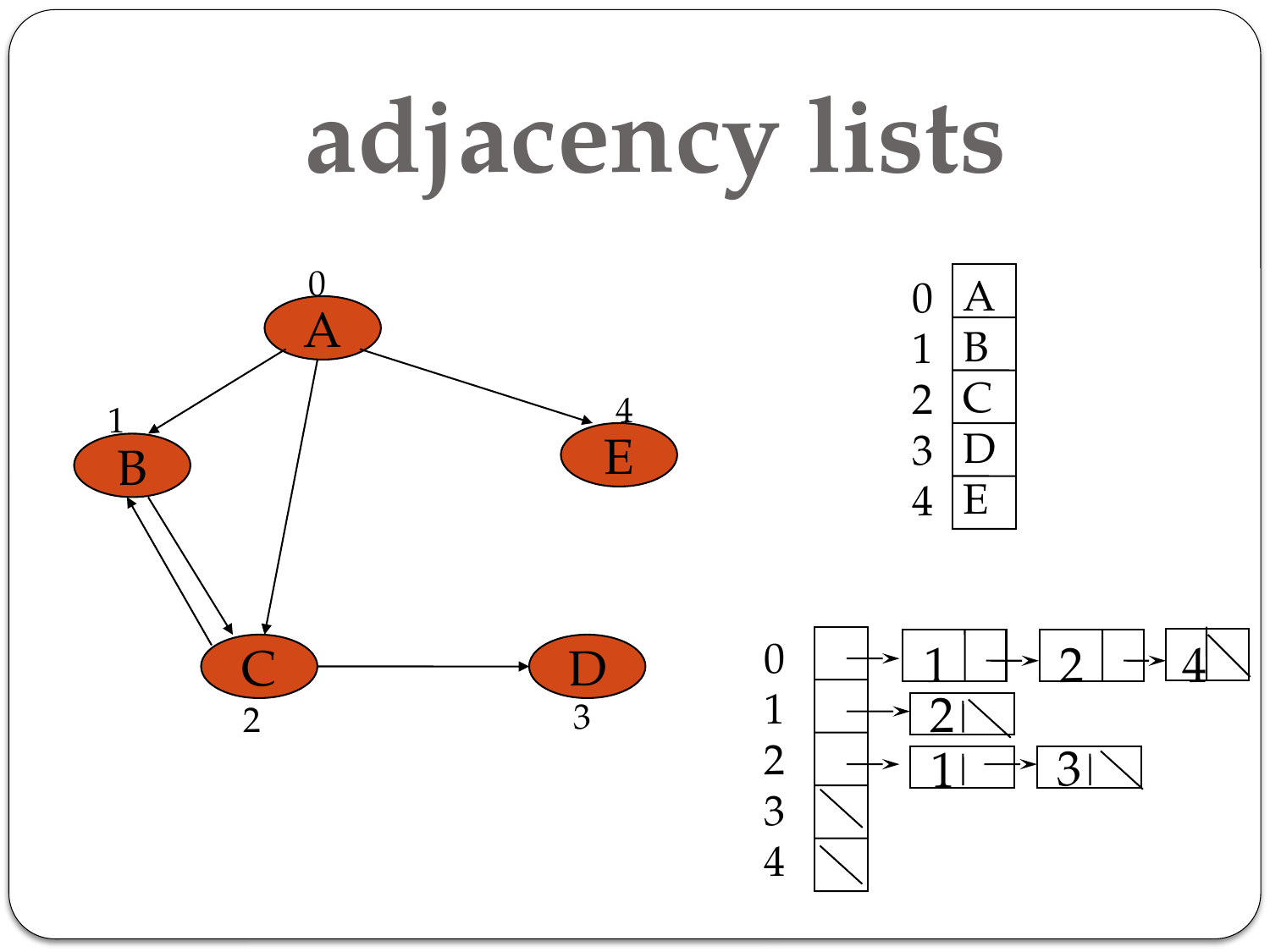

#
adjacency lists
0
A

4
1
E
B

C
D

3
2
A
B
C
D
E
0
1
2
3
4

0
1
2
3
4

1         2        4

2

3

1